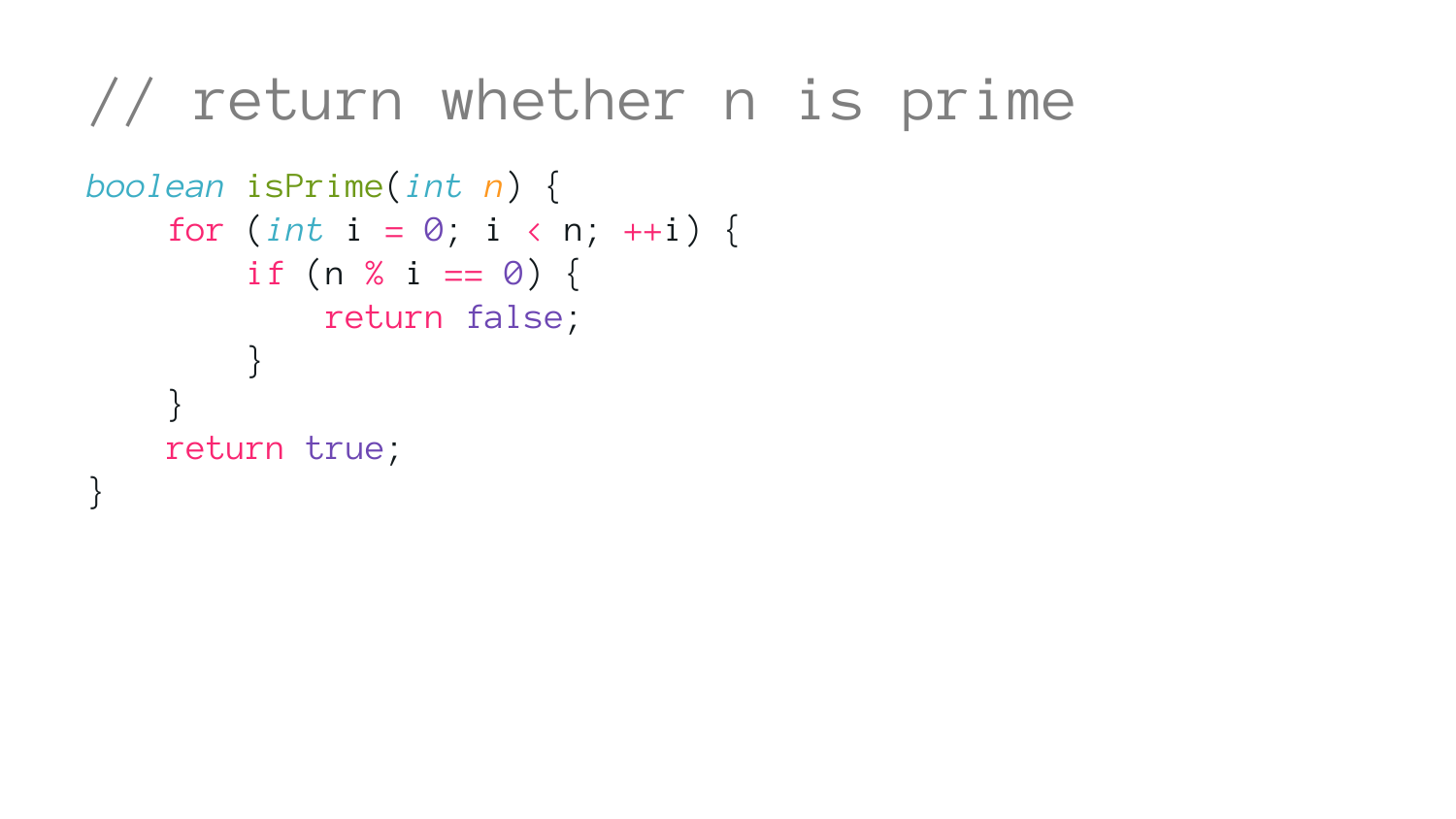

# // return whether n is prime
boolean isPrime(int n) {
    for (int i = 0; i < n; ++i) {
        if (n % i == 0) {
            return false;
        }
    }
    return true;
}